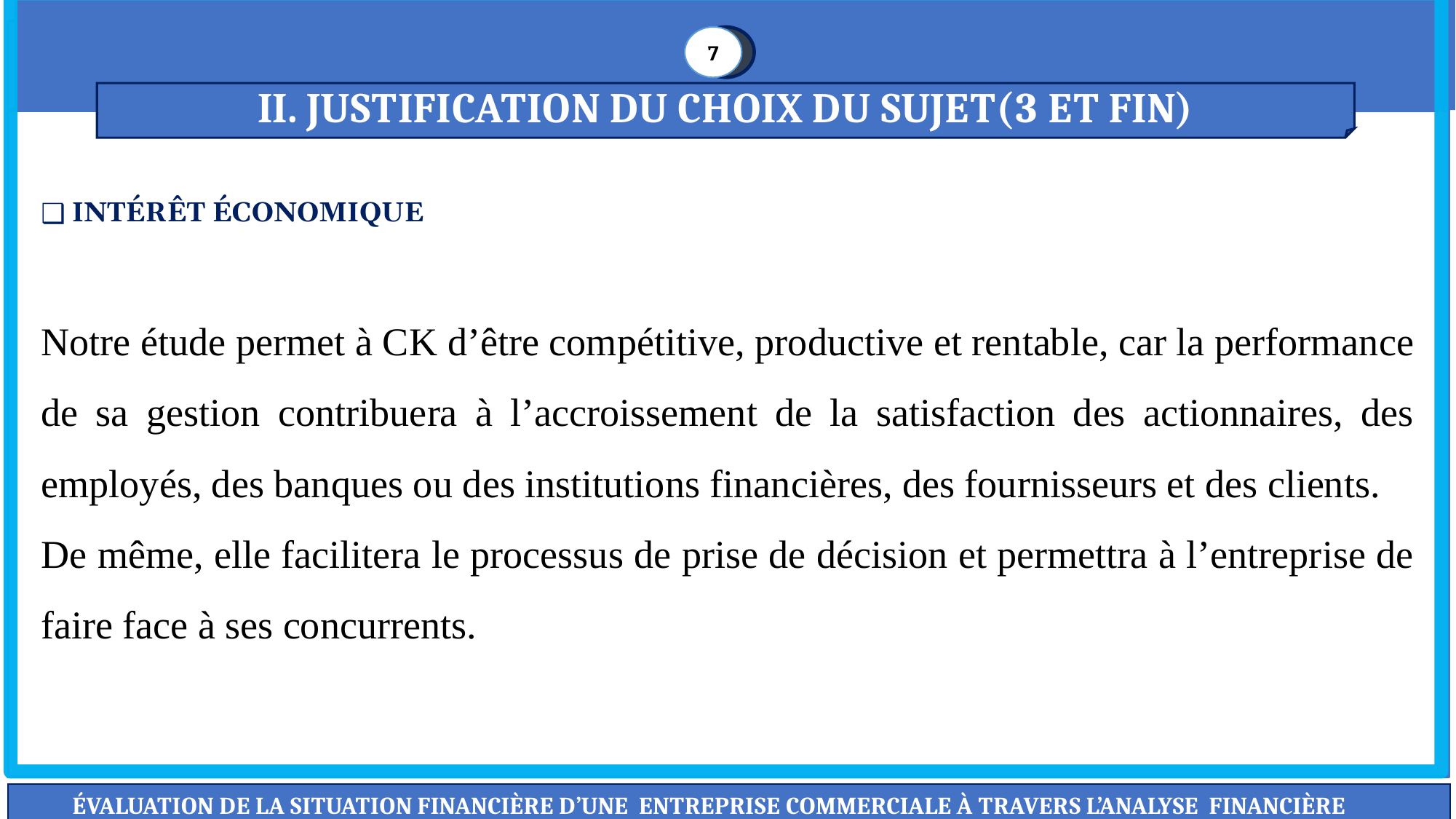

7
9
II. JUSTIFICATION DU CHOIX DU SUJET(3 ET FIN)
INTÉRÊT ÉCONOMIQUE

Notre étude permet à CK d’être compétitive, productive et rentable, car la performance de sa gestion contribuera à l’accroissement de la satisfaction des actionnaires, des employés, des banques ou des institutions financières, des fournisseurs et des clients.
De même, elle facilitera le processus de prise de décision et permettra à l’entreprise de faire face à ses concurrents.
ÉVALUATION DE LA SITUATION FINANCIÈRE D’UNE  ENTREPRISE COMMERCIALE À TRAVERS L’ANALYSE  FINANCIÈRE